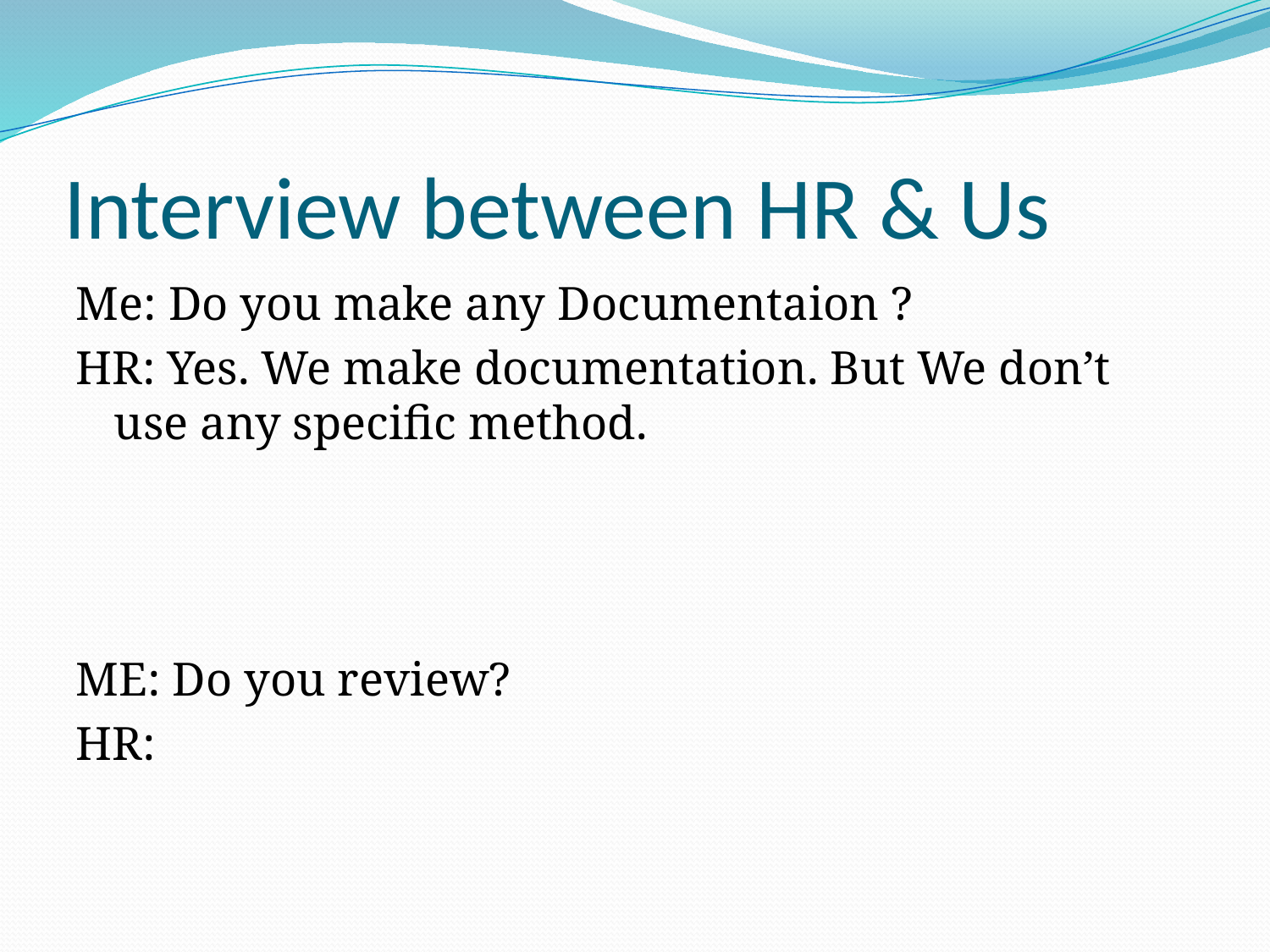

# Interview between HR & Us
Me: Do you make any Documentaion ?
HR: Yes. We make documentation. But We don’t use any specific method.

ME: Do you review?
HR: